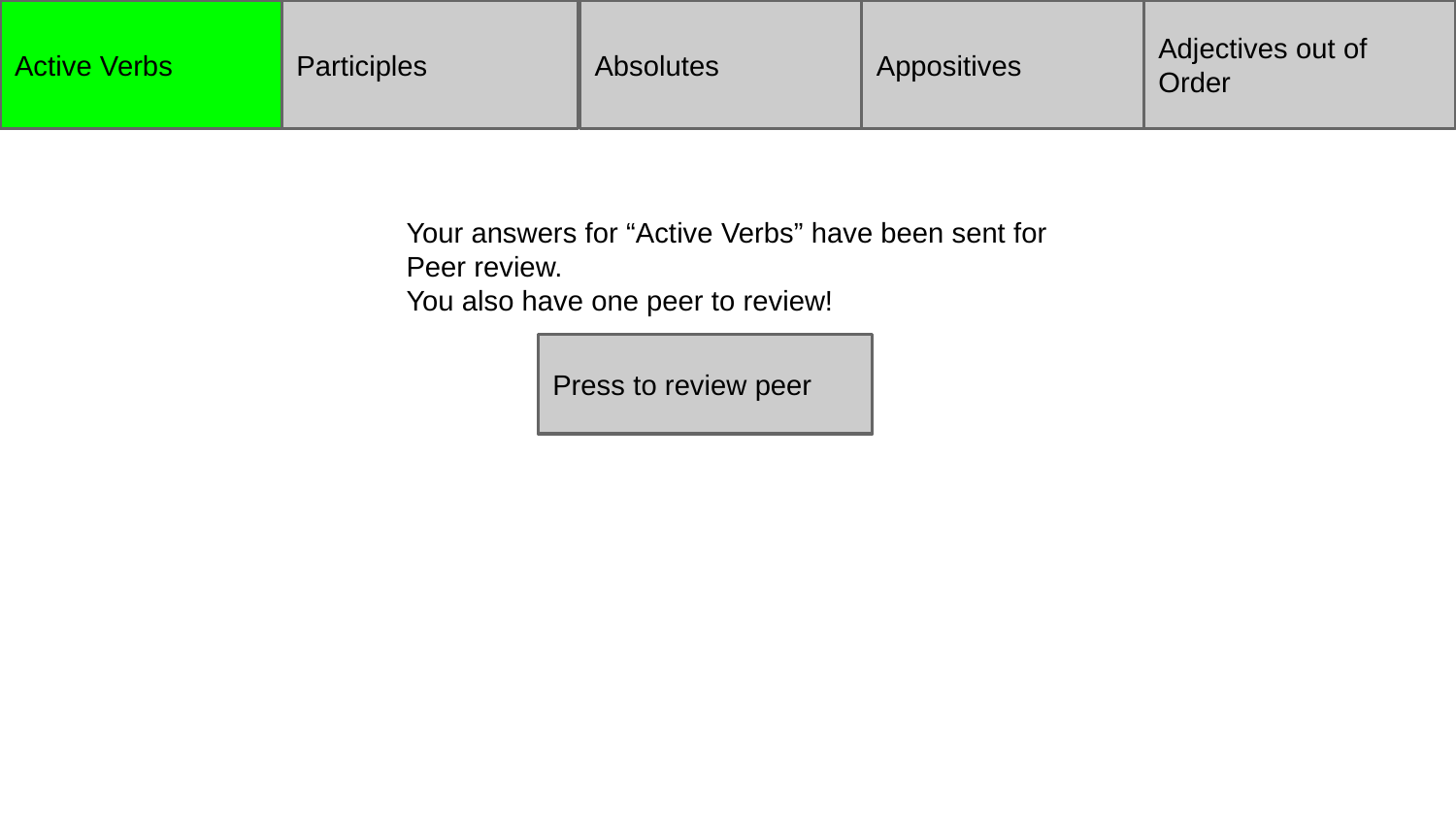

Active Verbs
Participles
Absolutes
Appositives
Adjectives out of Order
Your answers for “Active Verbs” have been sent for Peer review.
You also have one peer to review!
Press to review peer